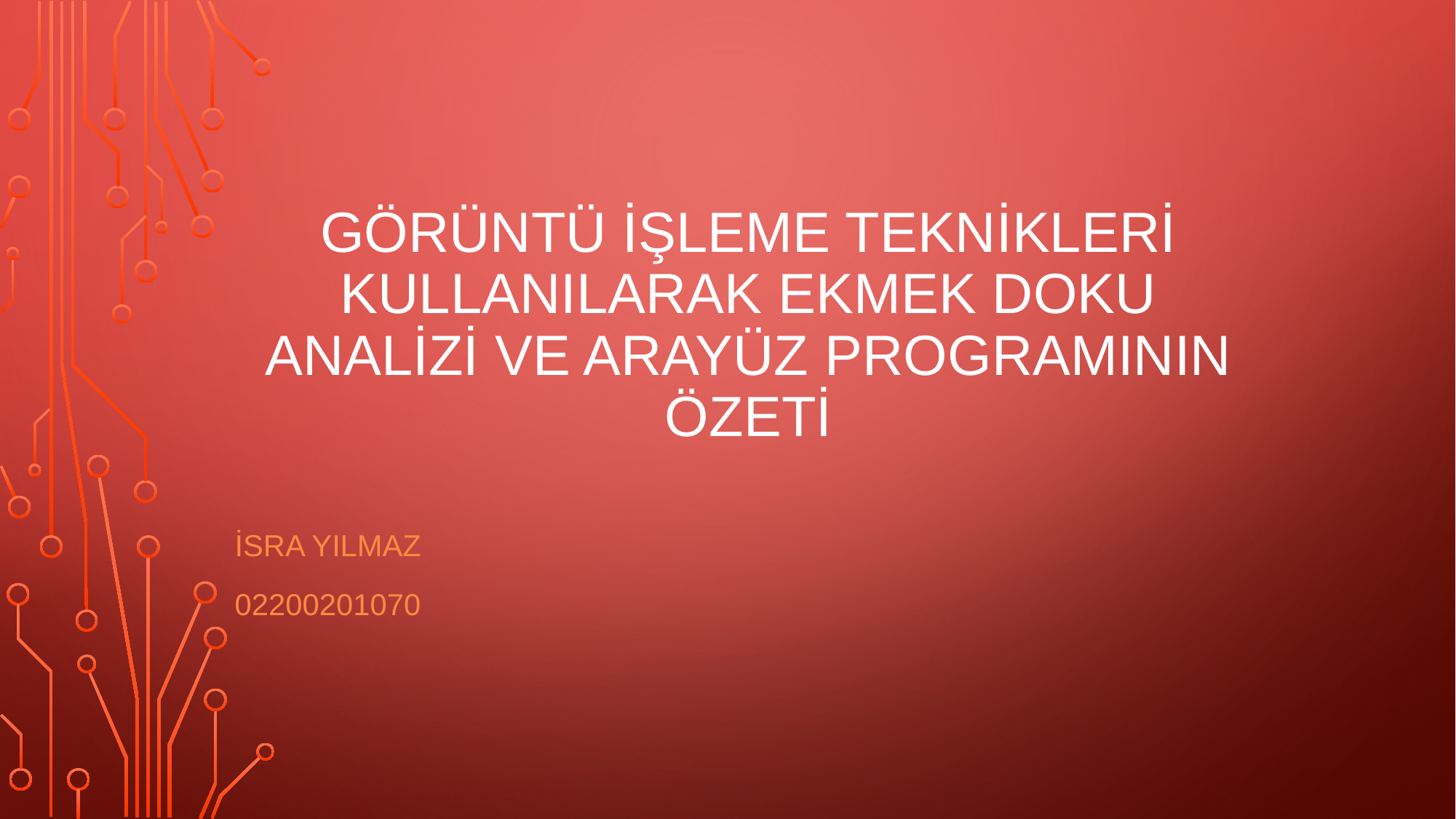

# Görüntü işleme teknikleri kullanılarak ekmek doku analizi ve arayüz programının ÖZETİ
İsra Yılmaz
02200201070